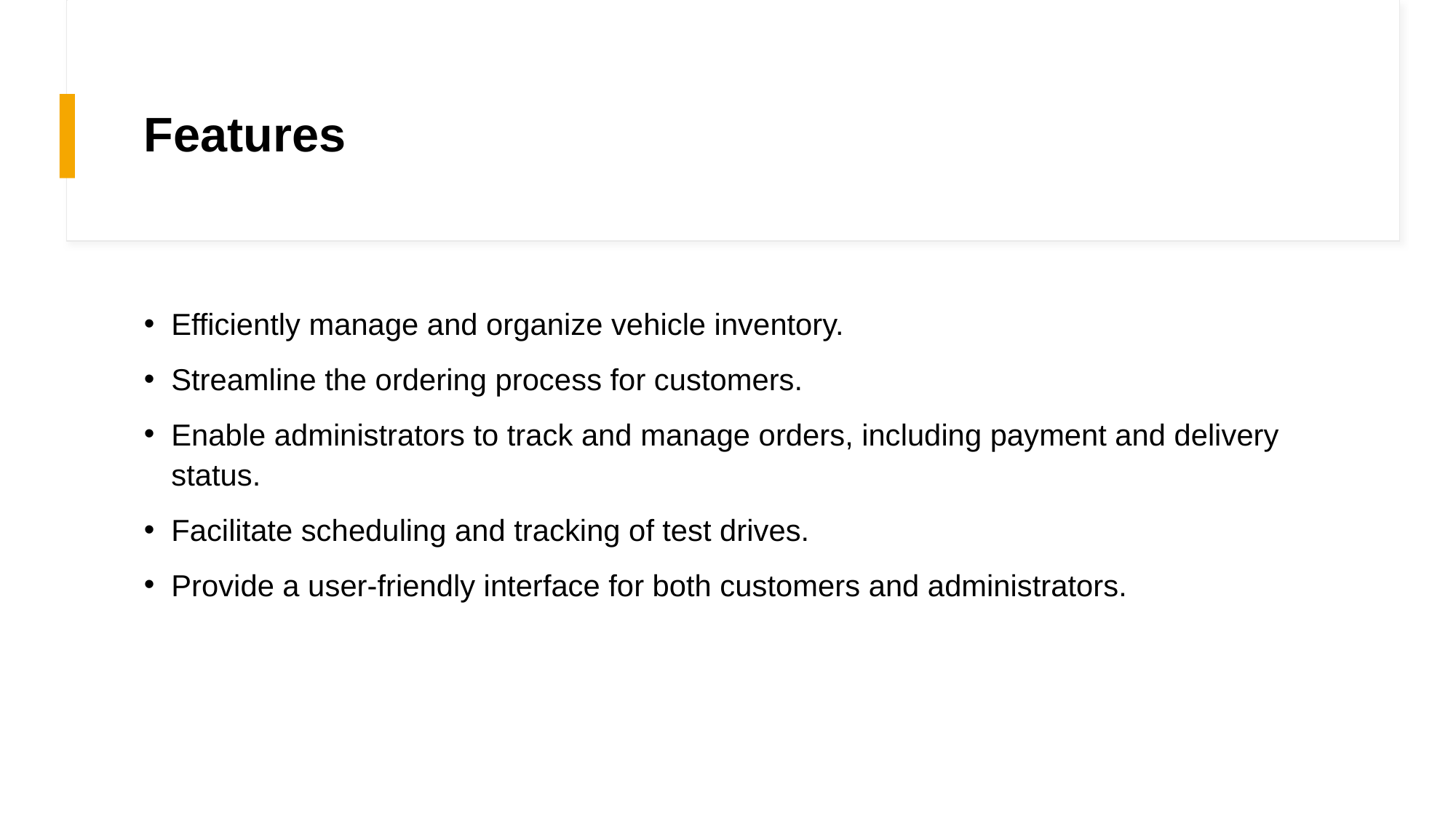

# Features
Efficiently manage and organize vehicle inventory.
Streamline the ordering process for customers.
Enable administrators to track and manage orders, including payment and delivery status.
Facilitate scheduling and tracking of test drives.
Provide a user-friendly interface for both customers and administrators.